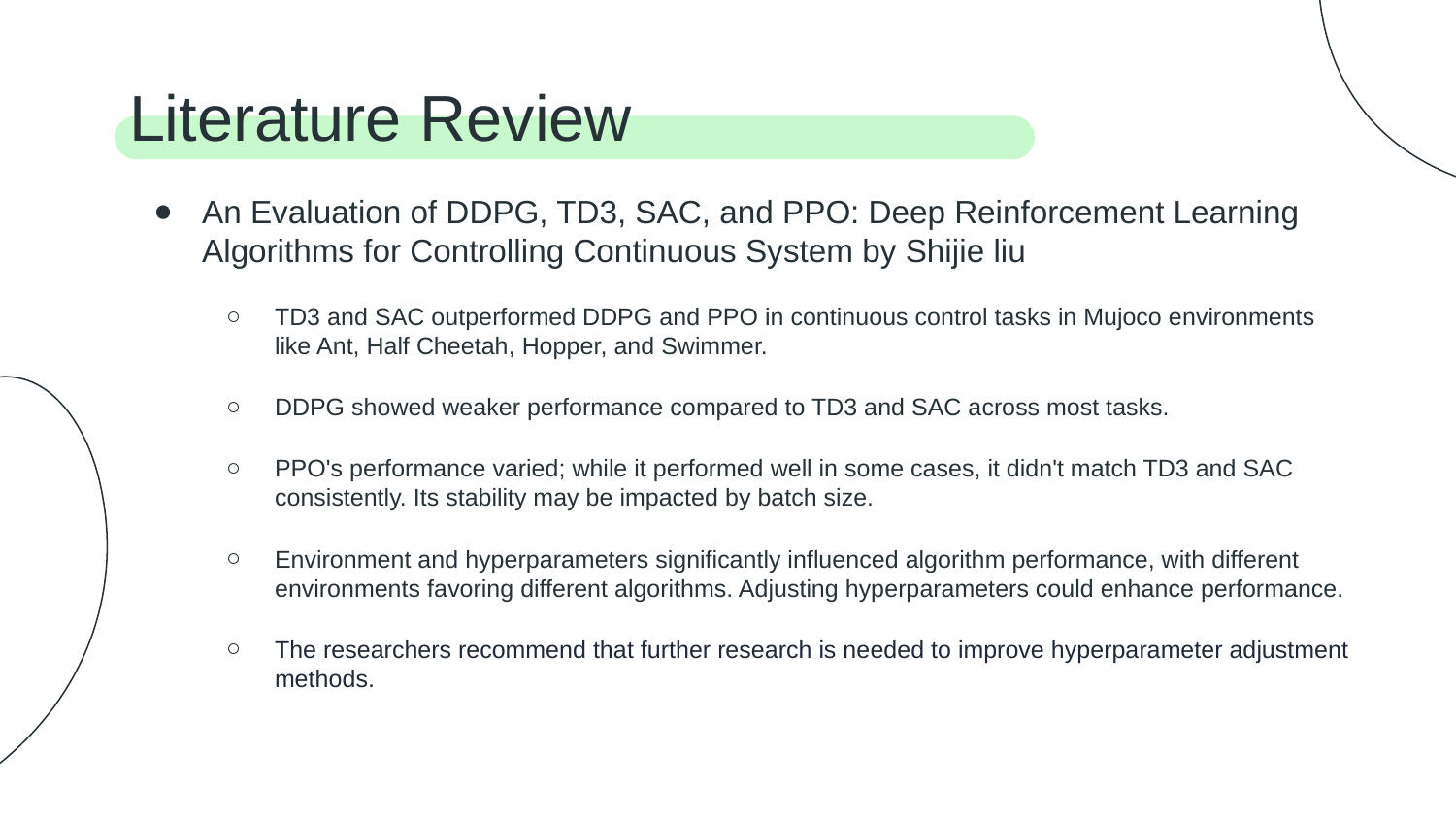

# Literature Review

An Evaluation of DDPG, TD3, SAC, and PPO: Deep Reinforcement Learning Algorithms for Controlling Continuous System by Shijie liu
TD3 and SAC outperformed DDPG and PPO in continuous control tasks in Mujoco environments like Ant, Half Cheetah, Hopper, and Swimmer.
DDPG showed weaker performance compared to TD3 and SAC across most tasks.
PPO's performance varied; while it performed well in some cases, it didn't match TD3 and SAC consistently. Its stability may be impacted by batch size.
Environment and hyperparameters significantly influenced algorithm performance, with different environments favoring different algorithms. Adjusting hyperparameters could enhance performance.
The researchers recommend that further research is needed to improve hyperparameter adjustment methods.